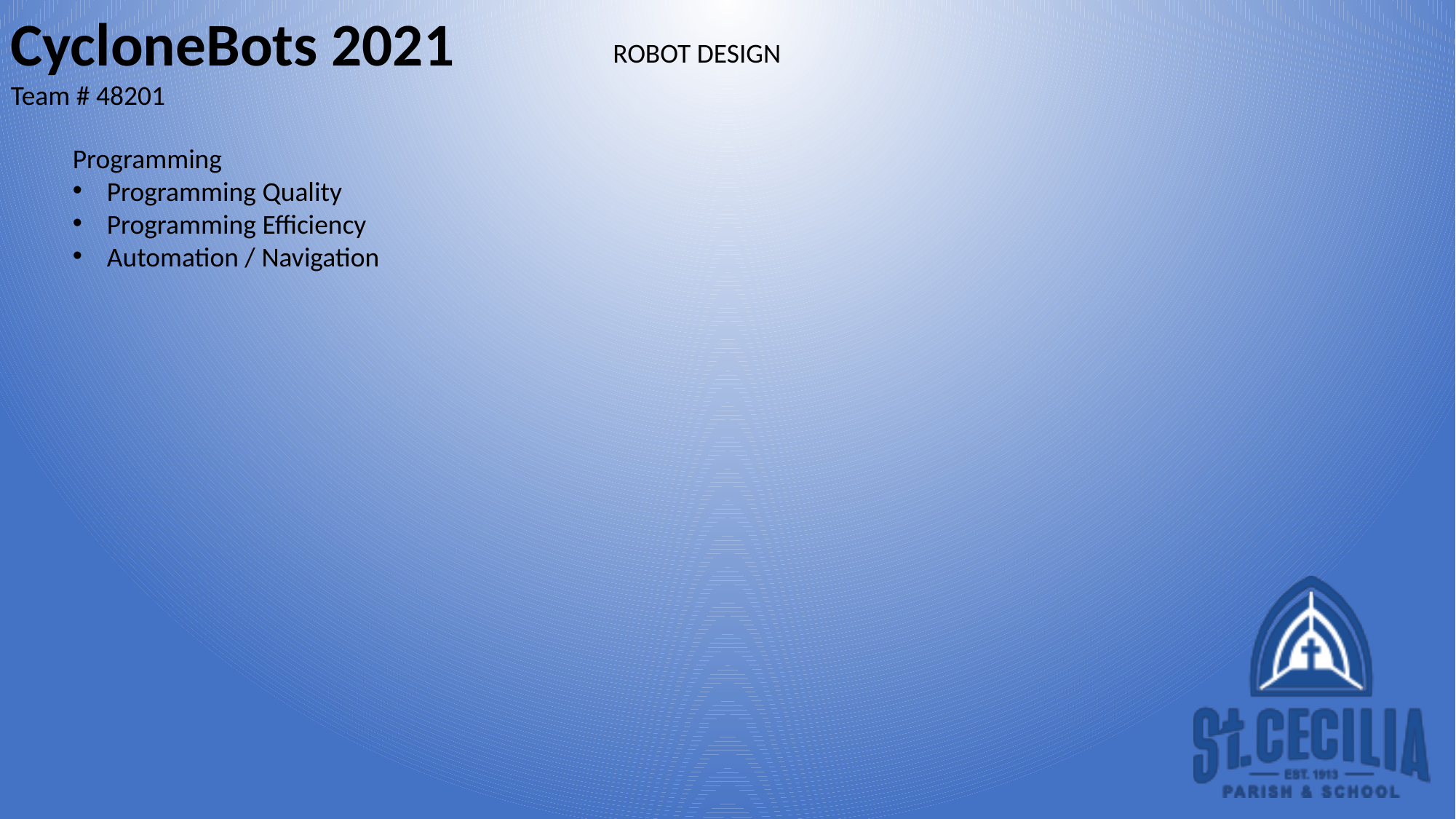

ROBOT DESIGN
Programming
Programming Quality
Programming Efficiency
Automation / Navigation